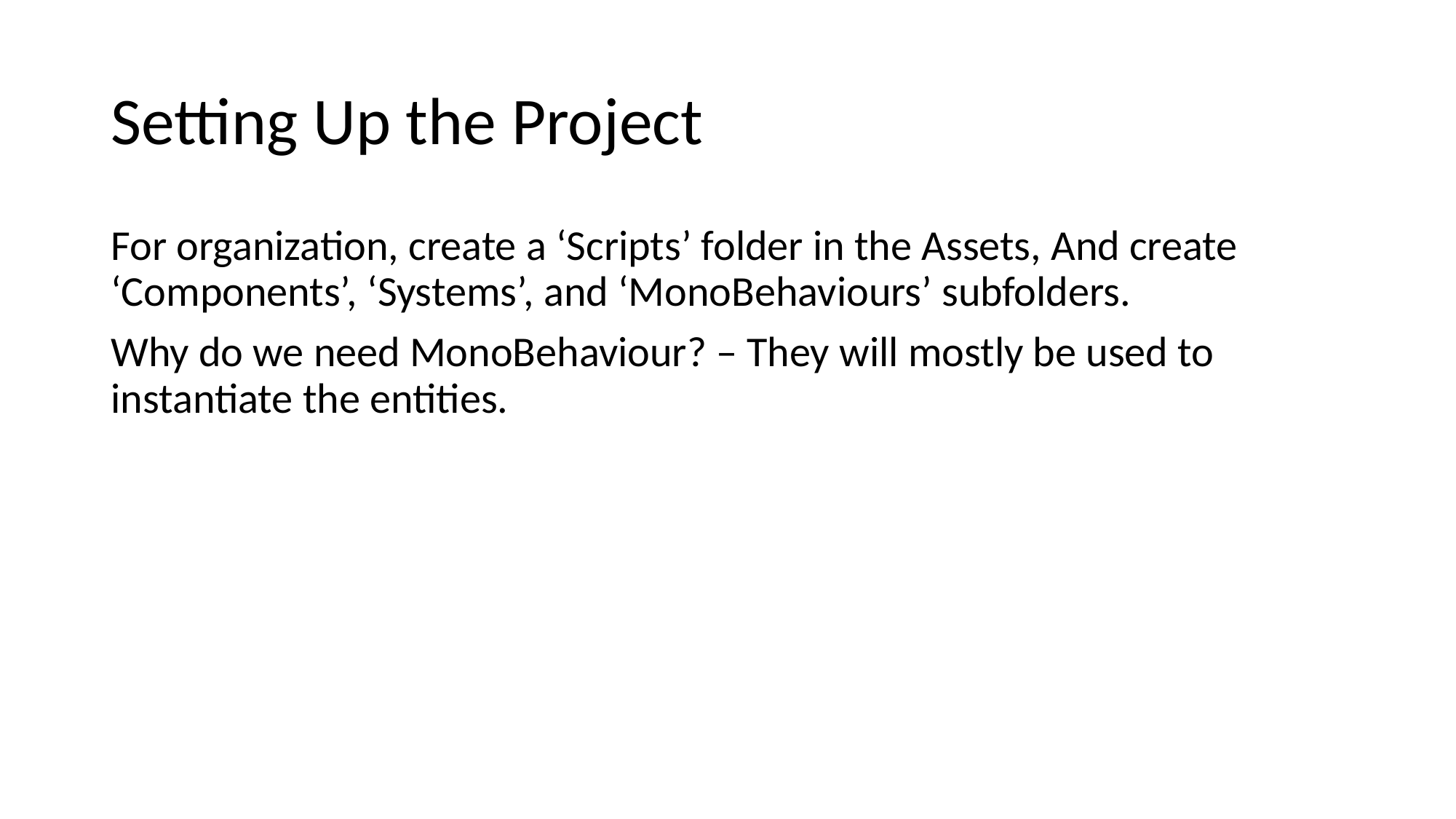

# Setting Up the Project
For organization, create a ‘Scripts’ folder in the Assets, And create ‘Components’, ‘Systems’, and ‘MonoBehaviours’ subfolders.
Why do we need MonoBehaviour? – They will mostly be used to instantiate the entities.